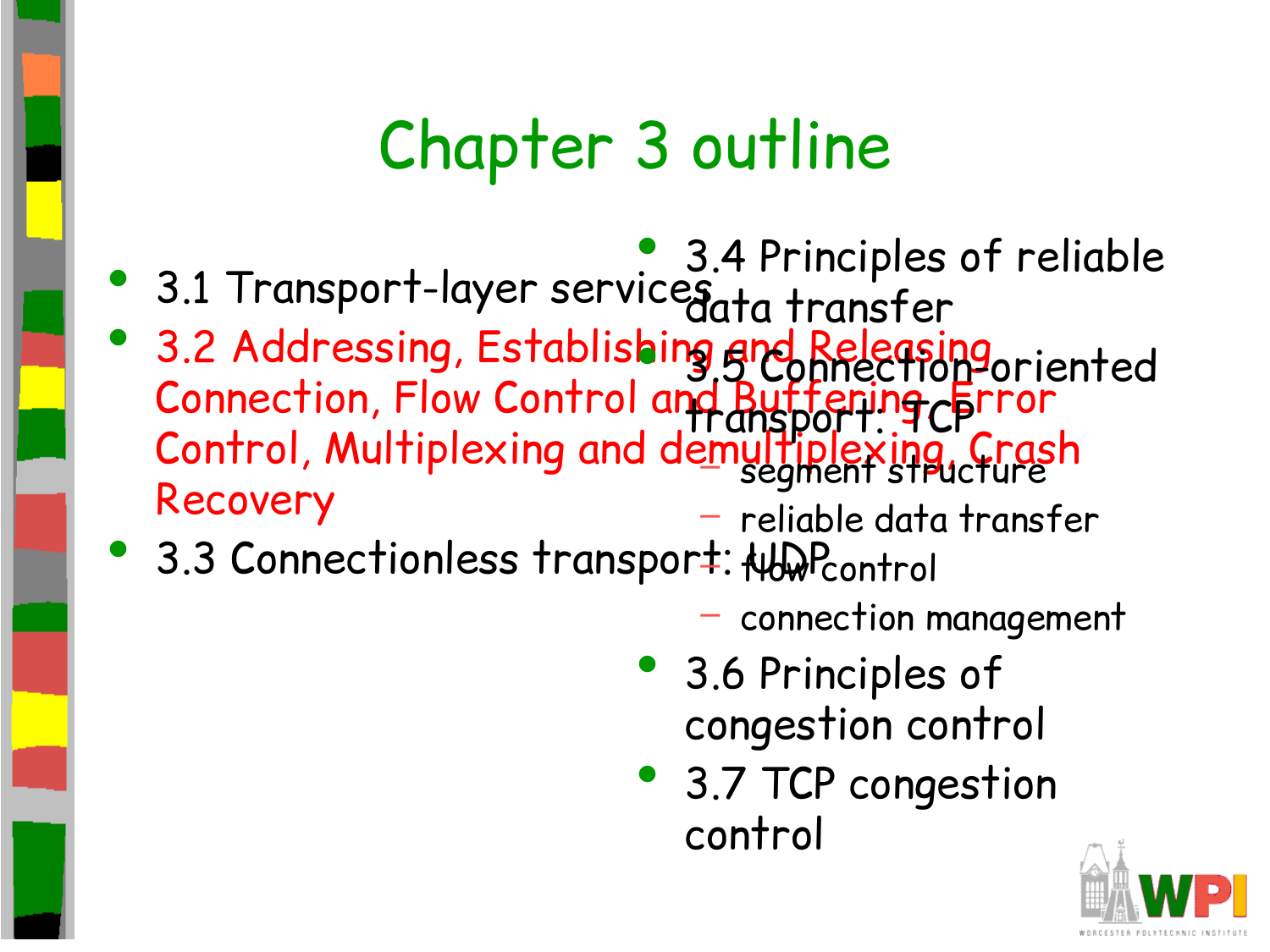

# Chapter 3 outline
3.4 Principles of reliable data transfer
3.5 Connection-oriented transport: TCP
segment structure
reliable data transfer
flow control
connection management
3.6 Principles of congestion control
3.7 TCP congestion control
3.1 Transport-layer services
3.2 Addressing, Establishing and Releasing Connection, Flow Control and Buffering, Error Control, Multiplexing and demultiplexing, Crash Recovery
3.3 Connectionless transport: UDP